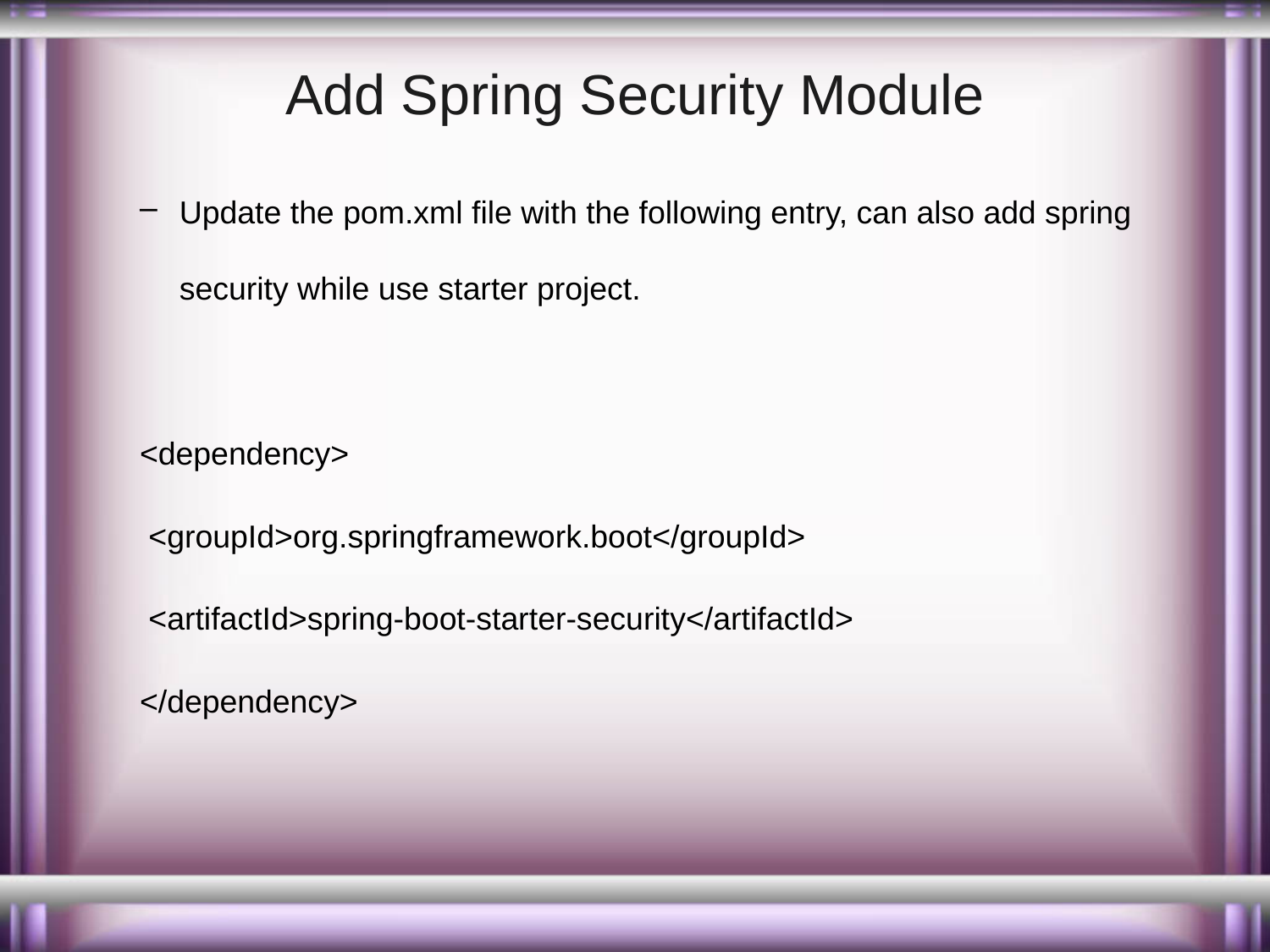

# Add Spring Security Module
Update the pom.xml file with the following entry, can also add spring security while use starter project.

<dependency>
 <groupId>org.springframework.boot</groupId>
 <artifactId>spring-boot-starter-security</artifactId>
</dependency>